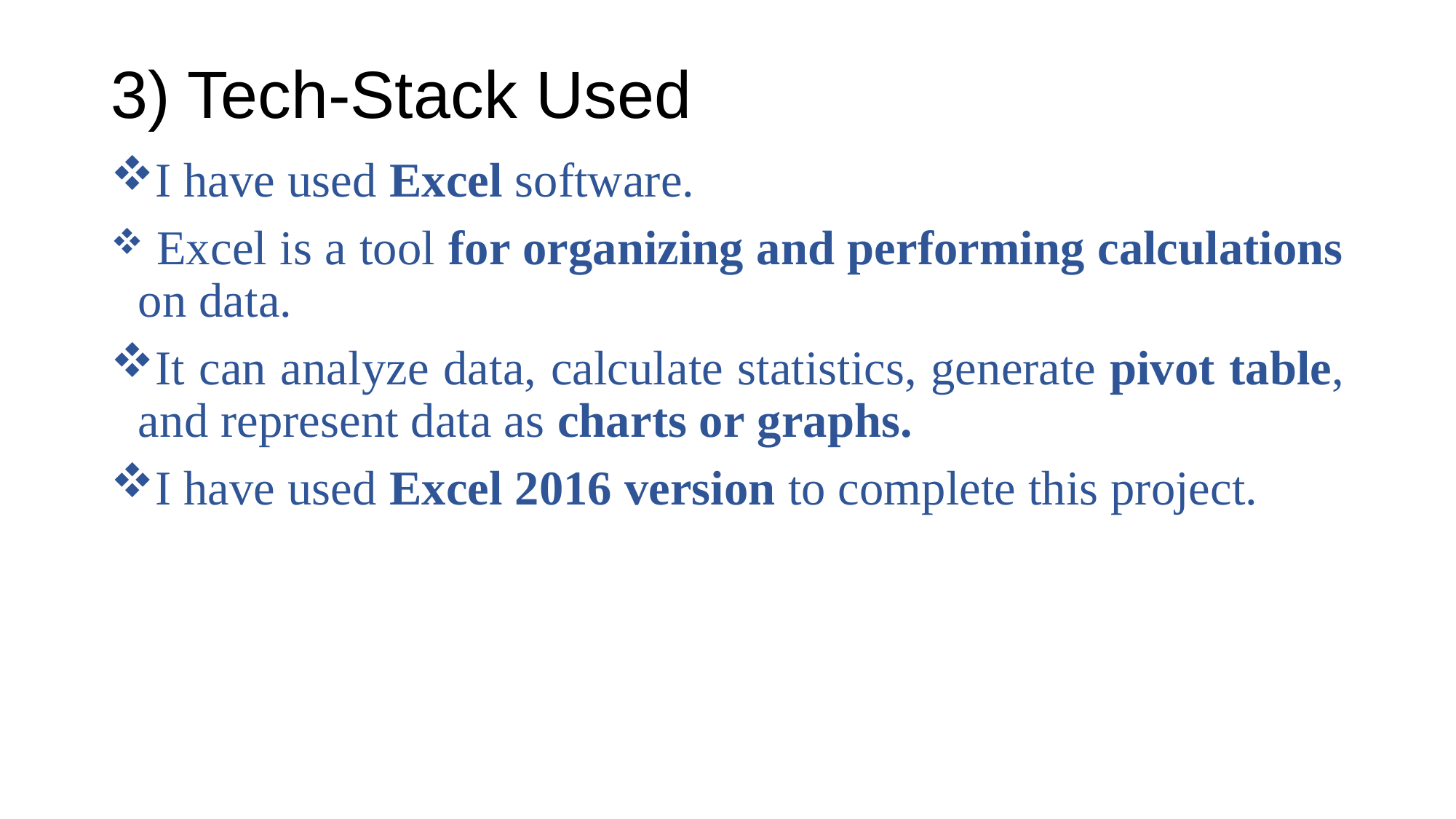

# 3) Tech-Stack Used
I have used Excel software.
 Excel is a tool for organizing and performing calculations on data.
It can analyze data, calculate statistics, generate pivot table, and represent data as charts or graphs.
I have used Excel 2016 version to complete this project.